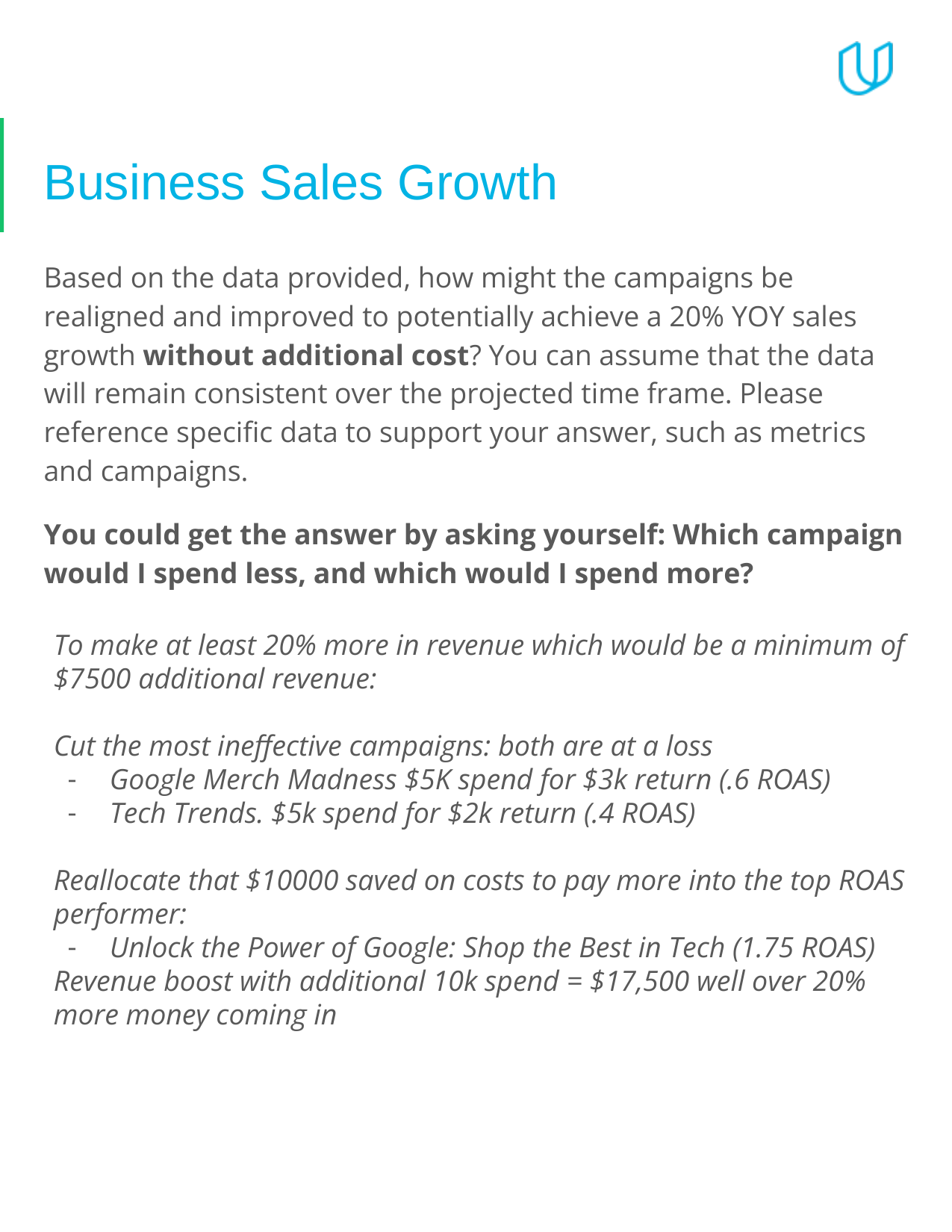

# Business Sales Growth
Based on the data provided, how might the campaigns be realigned and improved to potentially achieve a 20% YOY sales growth without additional cost? You can assume that the data will remain consistent over the projected time frame. Please reference specific data to support your answer, such as metrics and campaigns.
You could get the answer by asking yourself: Which campaign would I spend less, and which would I spend more?

To make at least 20% more in revenue which would be a minimum of $7500 additional revenue:

Cut the most ineffective campaigns: both are at a loss
Google Merch Madness $5K spend for $3k return (.6 ROAS)
Tech Trends. $5k spend for $2k return (.4 ROAS)

Reallocate that $10000 saved on costs to pay more into the top ROAS performer:
Unlock the Power of Google: Shop the Best in Tech (1.75 ROAS)
Revenue boost with additional 10k spend = $17,500 well over 20% more money coming in